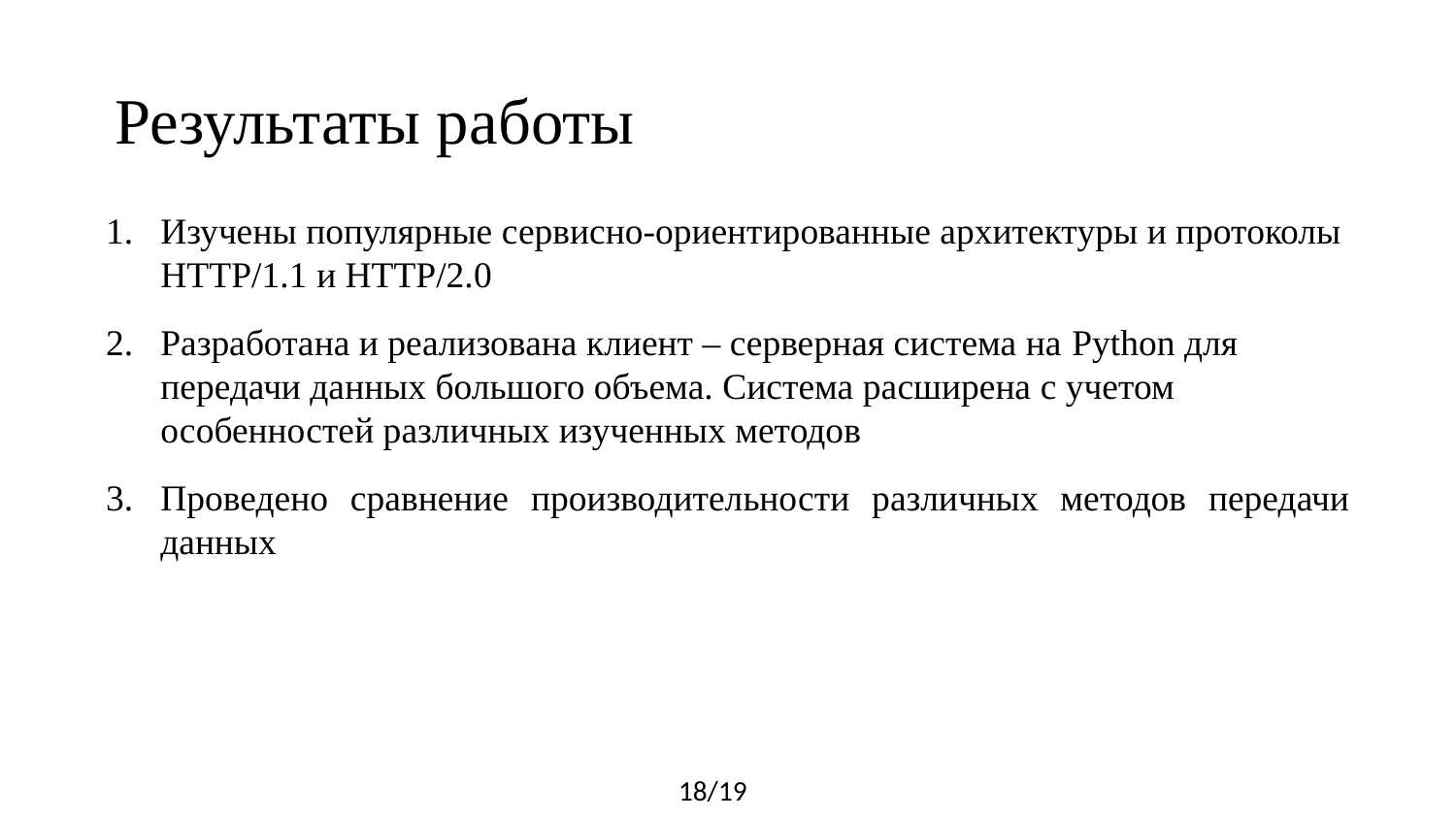

# Результаты работы
Изучены популярные сервисно-ориентированные архитектуры и протоколы HTTP/1.1 и HTTP/2.0
Разработана и реализована клиент – серверная система на Python для передачи данных большого объема. Система расширена с учетом особенностей различных изученных методов
Проведено сравнение производительности различных методов передачи данных
18/19